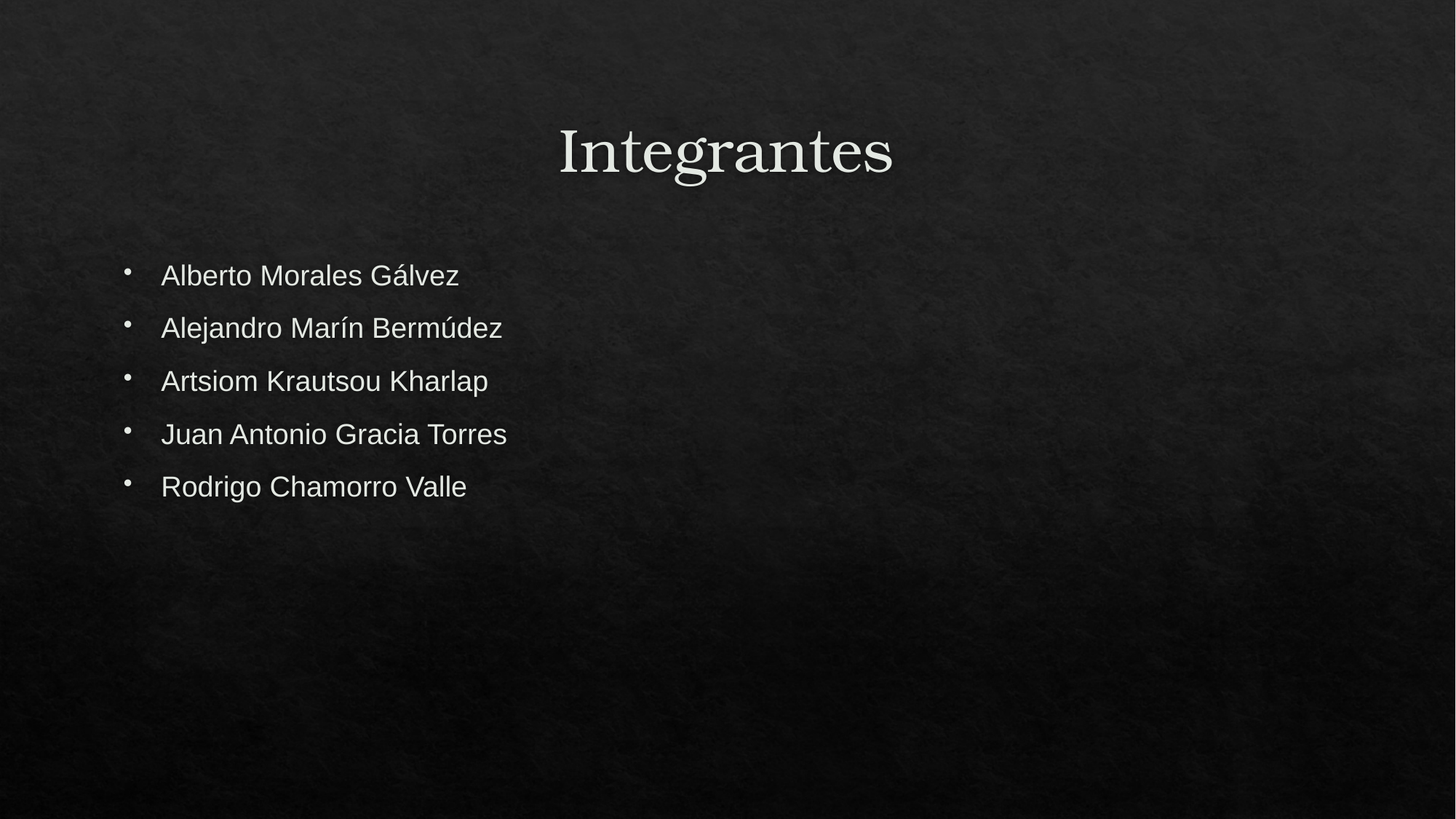

# Integrantes
Alberto Morales Gálvez
Alejandro Marín Bermúdez
Artsiom Krautsou Kharlap
Juan Antonio Gracia Torres
Rodrigo Chamorro Valle